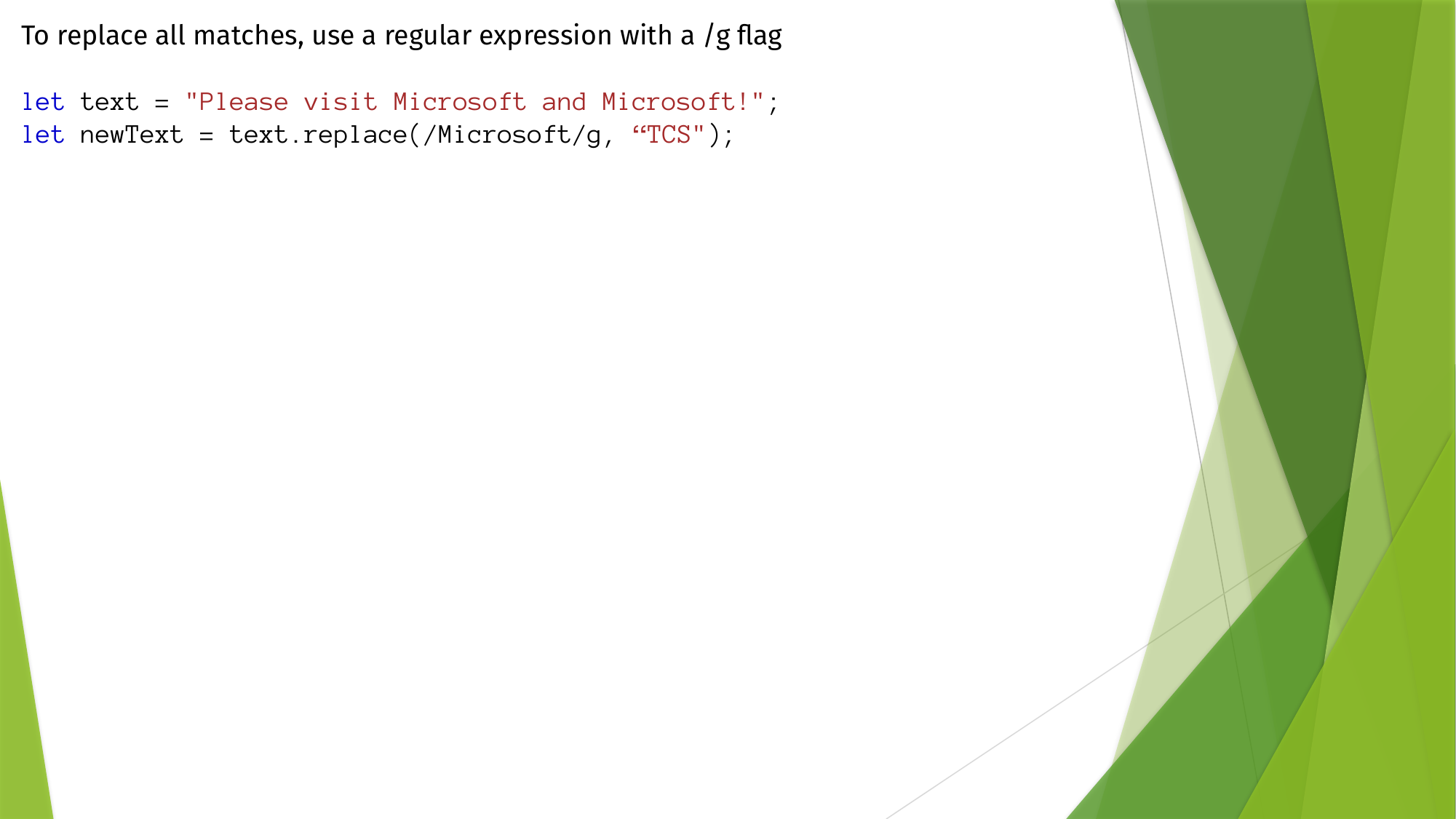

To replace all matches, use a regular expression with a /g flag

let text = "Please visit Microsoft and Microsoft!";
let newText = text.replace(/Microsoft/g, “TCS");